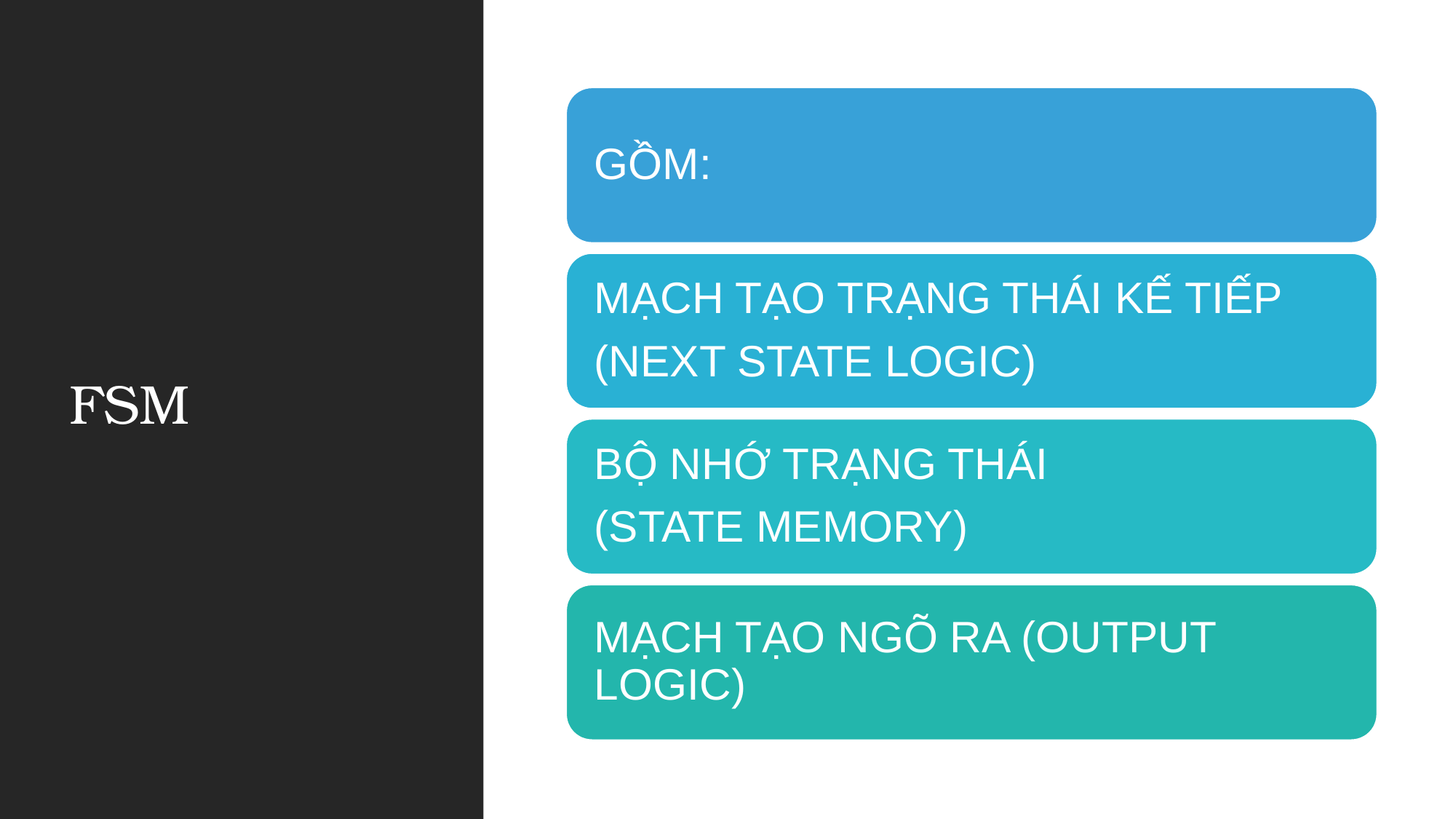

# FSM
Gồm:
Mạch tạo trạng thái kế tiếp
(Next state logic)
Bộ nhớ trạng thái
(state memory)
Mạch tạo ngõ ra (output logic)